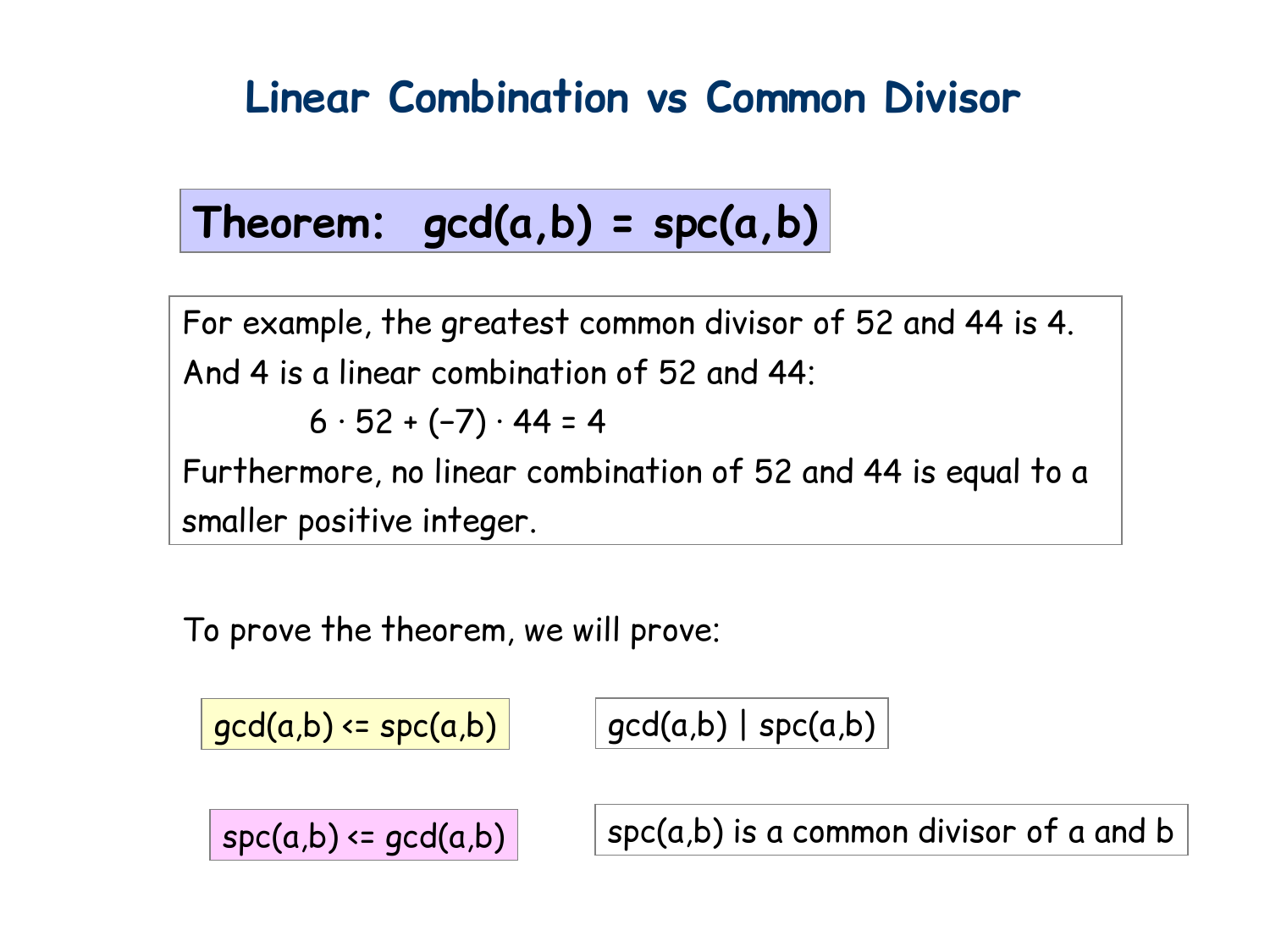

Linear Combination vs Common Divisor
Theorem:  gcd(a,b) = spc(a,b)
For example, the greatest common divisor of 52 and 44 is 4.
And 4 is a linear combination of 52 and 44:
	6 · 52 + (−7) · 44 = 4
Furthermore, no linear combination of 52 and 44 is equal to a smaller positive integer.
To prove the theorem, we will prove:
gcd(a,b) | spc(a,b)
gcd(a,b) <= spc(a,b)
spc(a,b) is a common divisor of a and b
spc(a,b) <= gcd(a,b)